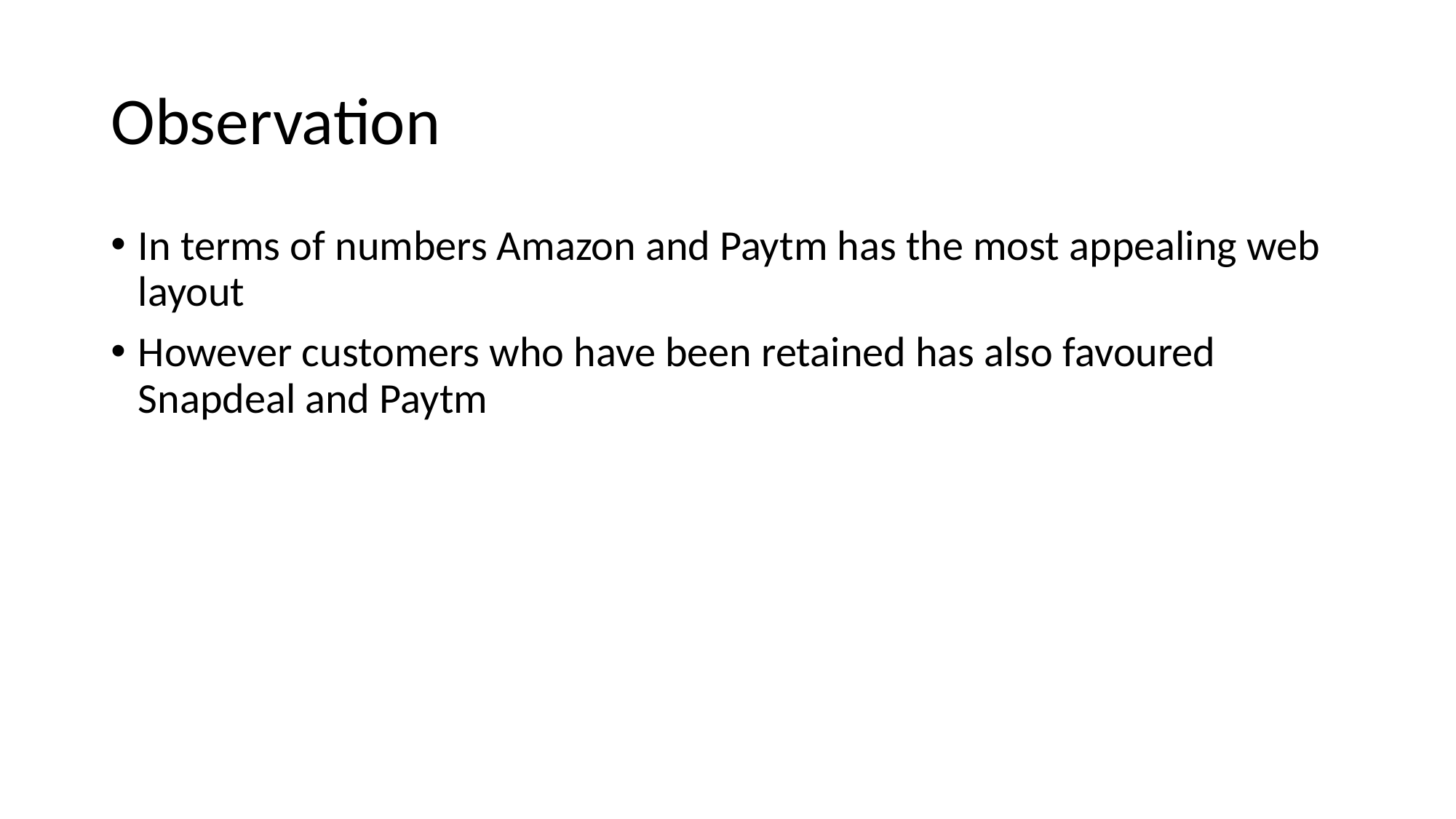

# Observation
In terms of numbers Amazon and Paytm has the most appealing web layout
However customers who have been retained has also favoured Snapdeal and Paytm